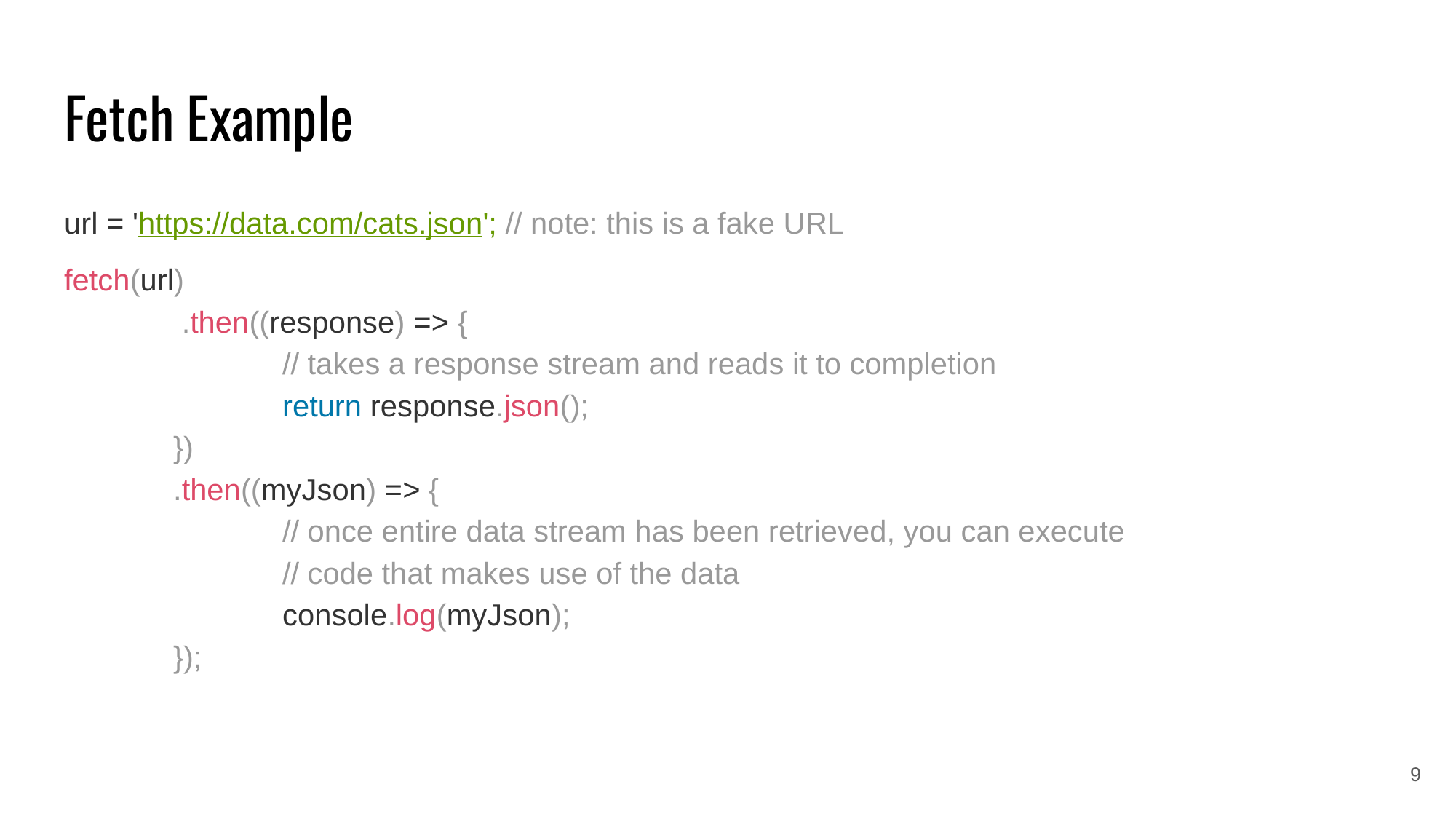

# Fetch Example
url = 'https://data.com/cats.json'; // note: this is a fake URL
fetch(url)
	 .then((response) => {
		// takes a response stream and reads it to completion
		return response.json();
	})
	.then((myJson) => {
		// once entire data stream has been retrieved, you can execute
		// code that makes use of the data
		console.log(myJson);
	});

9